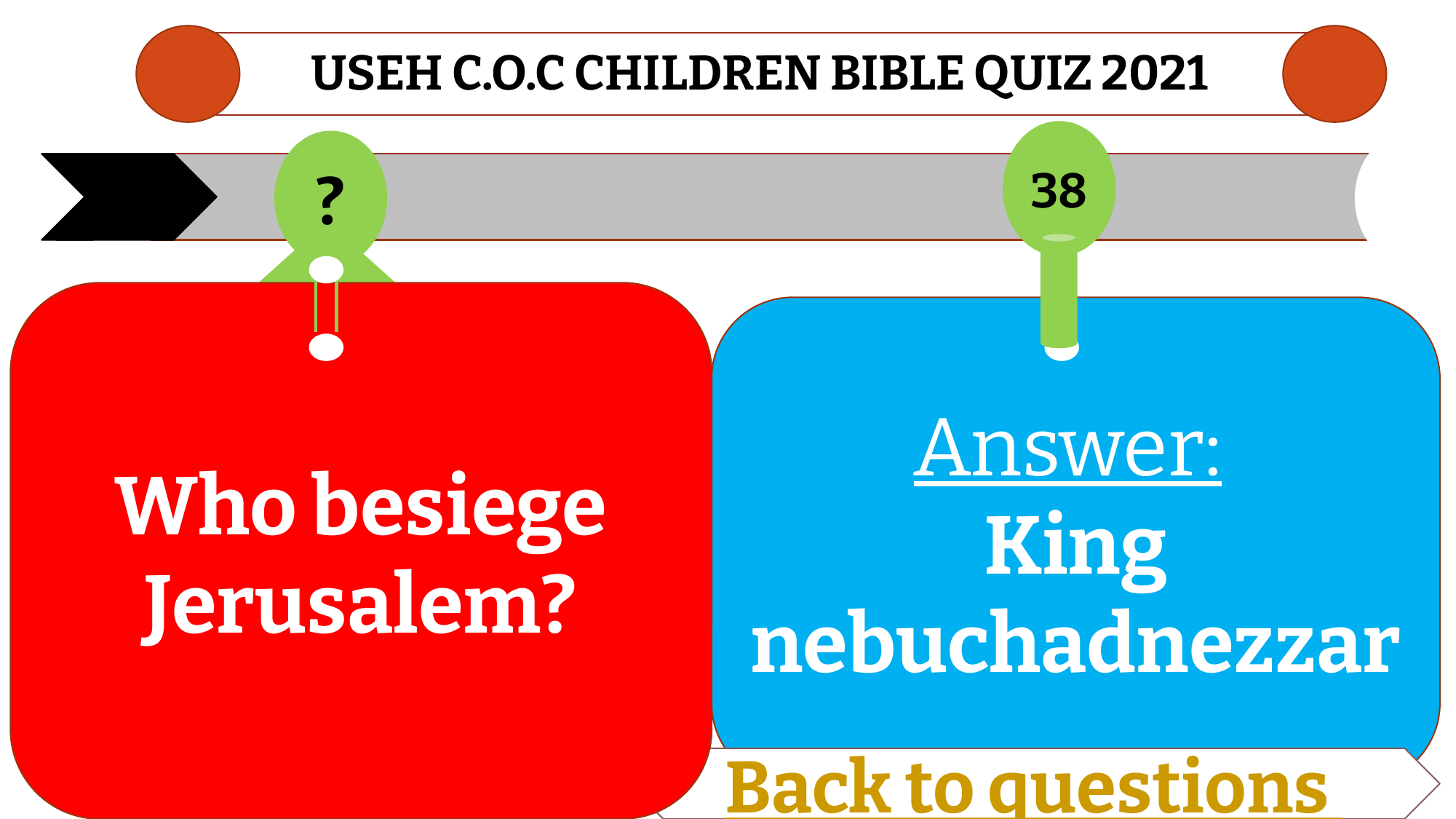

# USEH C.O.C CHILDREN Bible QUIZ 2021
38
?

Who besiege Jerusalem?
Answer:
King nebuchadnezzar

Back to questions